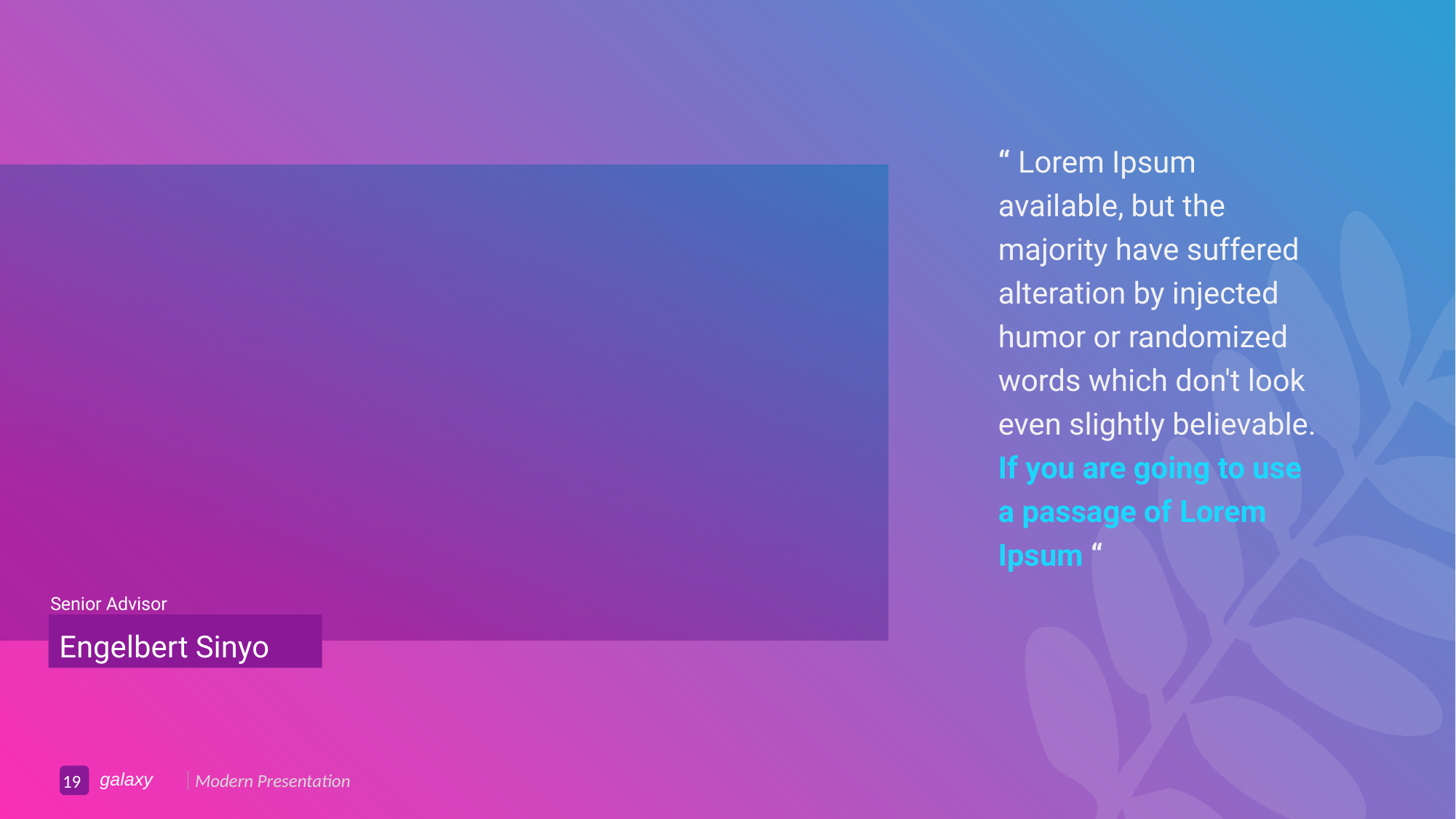

“ Lorem Ipsum available, but the majority have suffered alteration by injected humor or randomized words which don't look even slightly believable. If you are going to use a passage of Lorem Ipsum “

Senior Advisor
Engelbert Sinyo
19